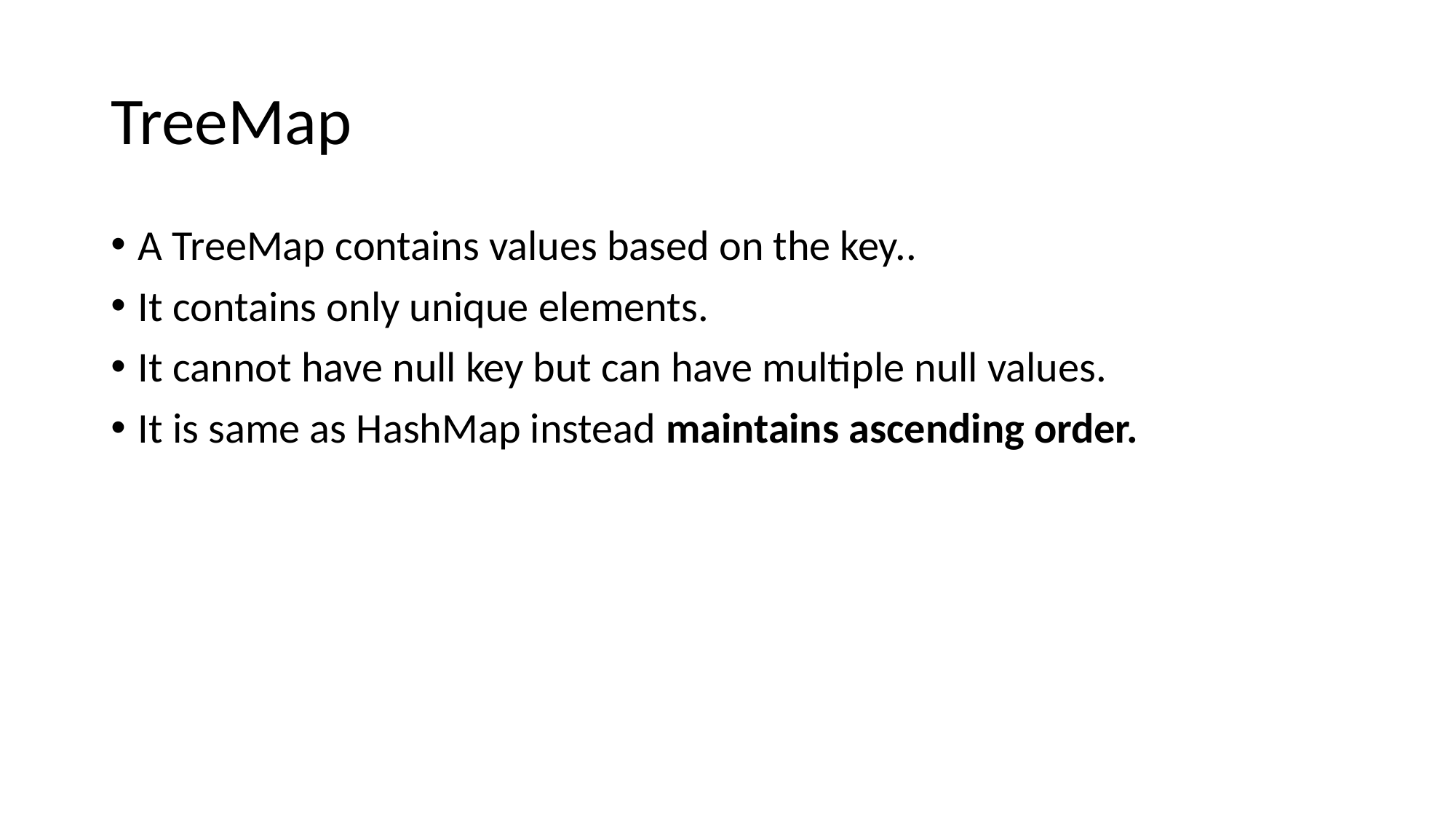

# TreeMap
A TreeMap contains values based on the key..
It contains only unique elements.
It cannot have null key but can have multiple null values.
It is same as HashMap instead maintains ascending order.